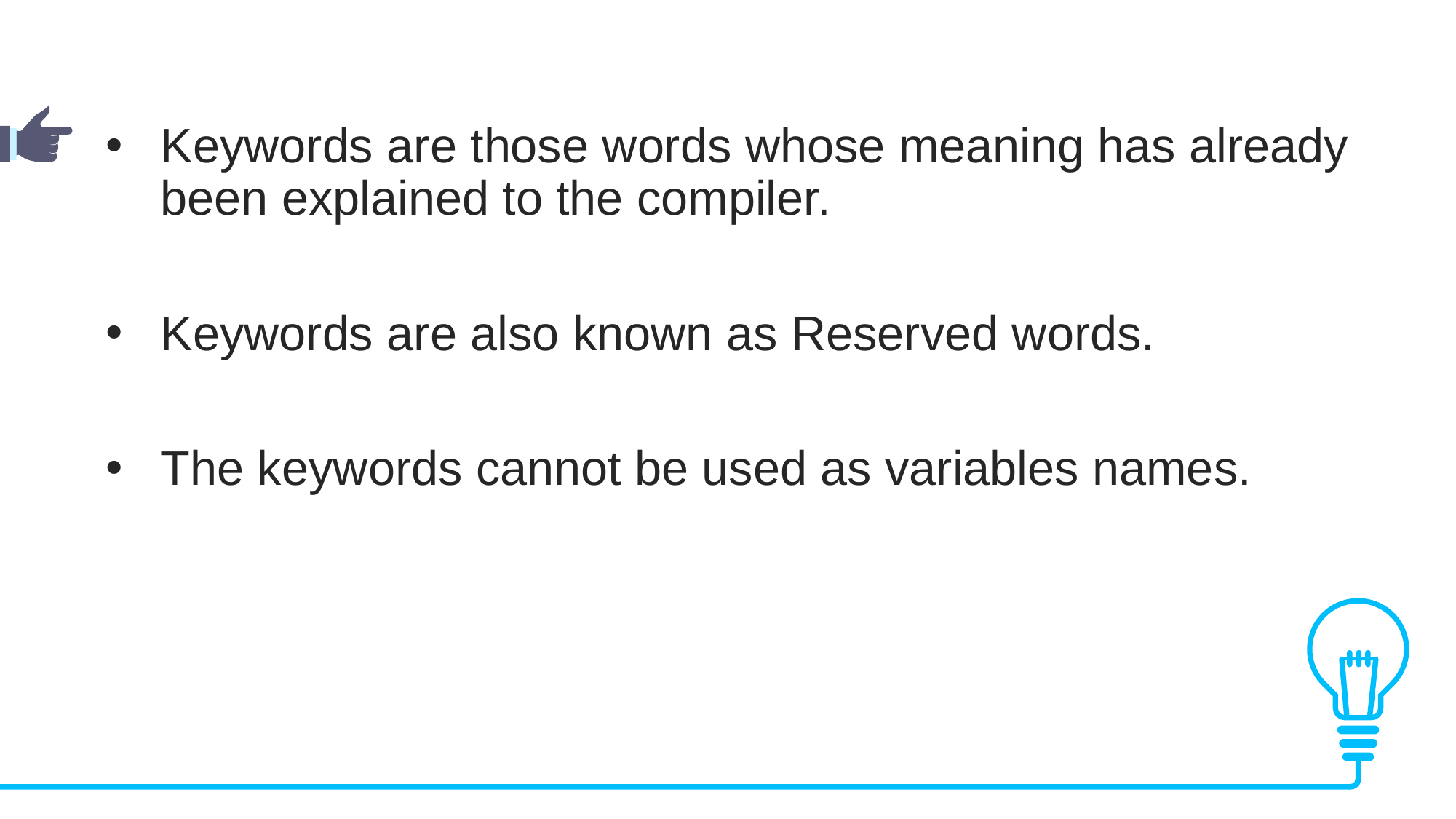

Keywords are those words whose meaning has already been explained to the compiler.

Keywords are also known as Reserved words.

The keywords cannot be used as variables names.